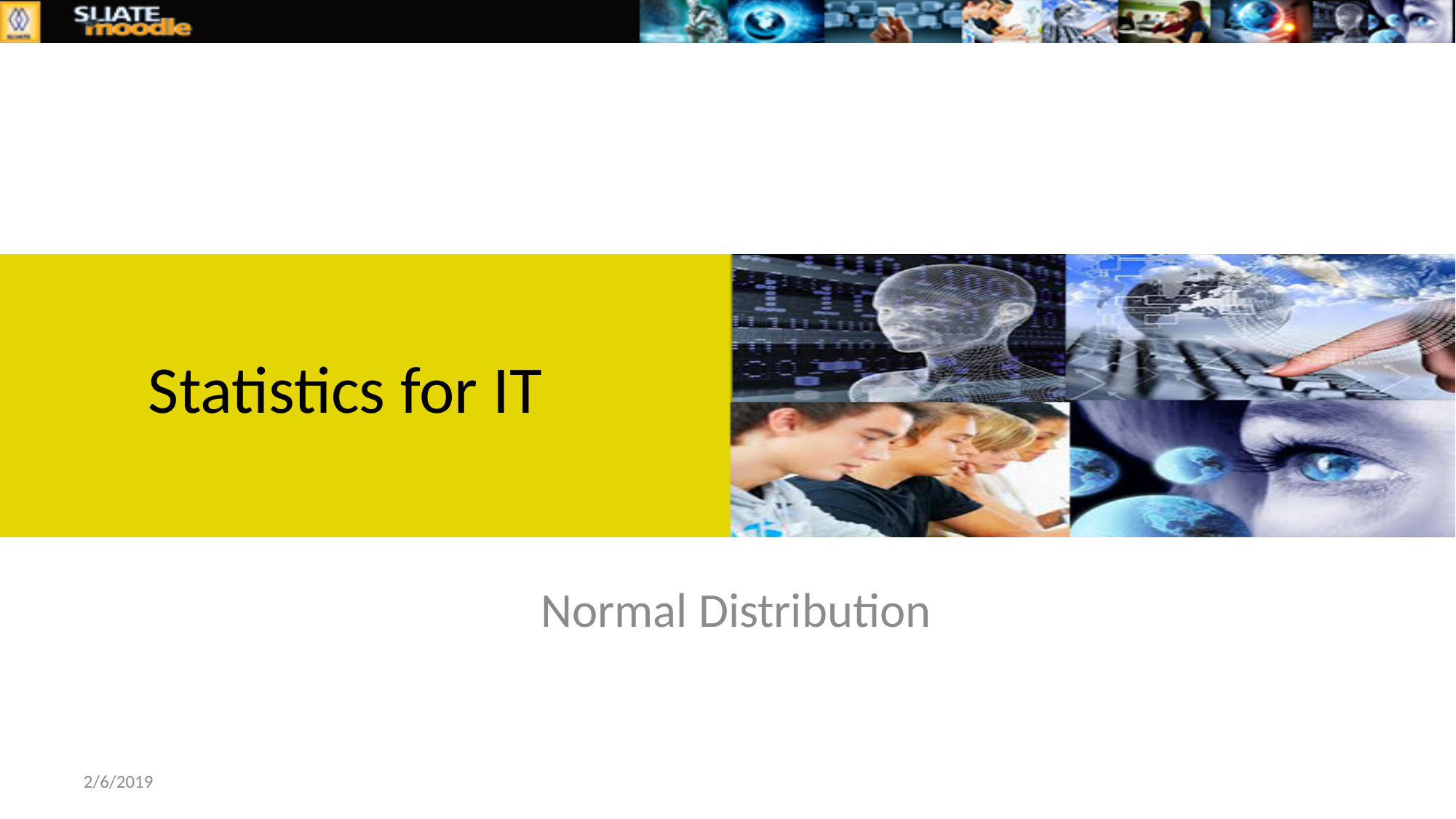

# Statistics for IT
Normal Distribution
2/6/2019